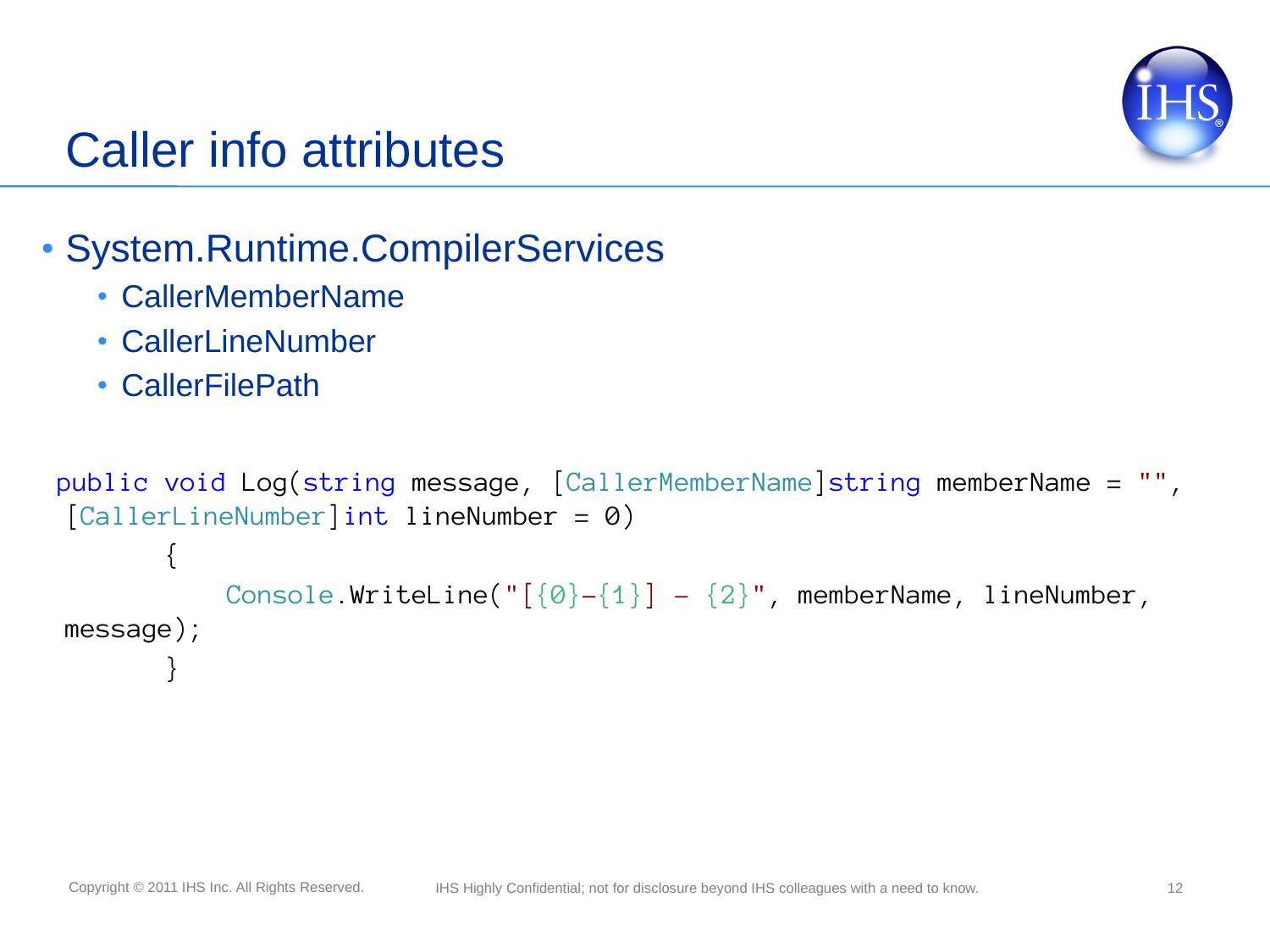

# Caller info attributes
System.Runtime.CompilerServices
CallerMemberName
CallerLineNumber
CallerFilePath

 public void Log(string message, [CallerMemberName]string memberName = "", [CallerLineNumber]int lineNumber = 0)
        {
            Console.WriteLine("[{0}-{1}] – {2}", memberName, lineNumber, message);
        }
12